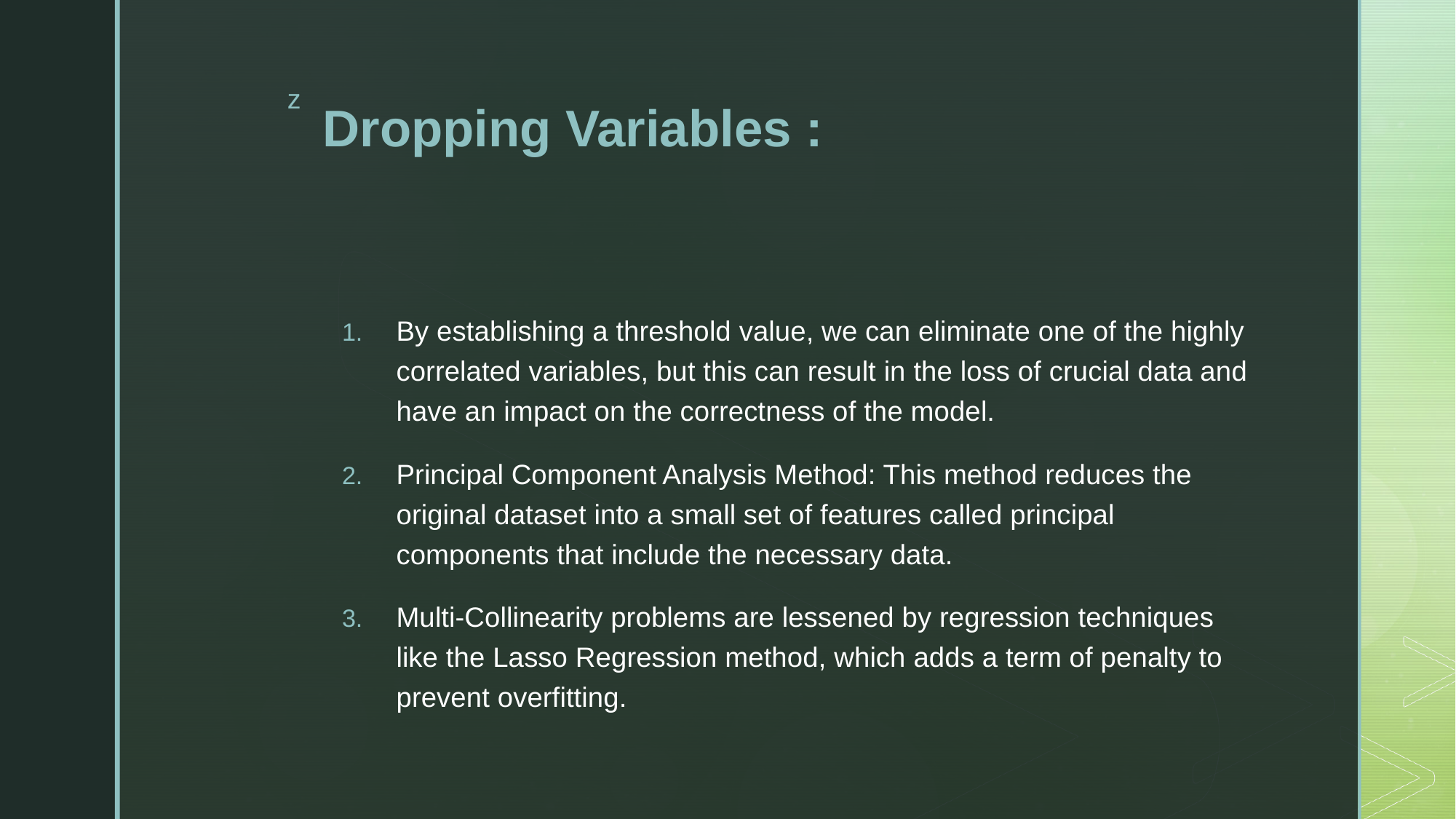

# Dropping Variables :

By establishing a threshold value, we can eliminate one of the highly correlated variables, but this can result in the loss of crucial data and have an impact on the correctness of the model.
Principal Component Analysis Method: This method reduces the original dataset into a small set of features called principal components that include the necessary data.
Multi-Collinearity problems are lessened by regression techniques like the Lasso Regression method, which adds a term of penalty to prevent overfitting.